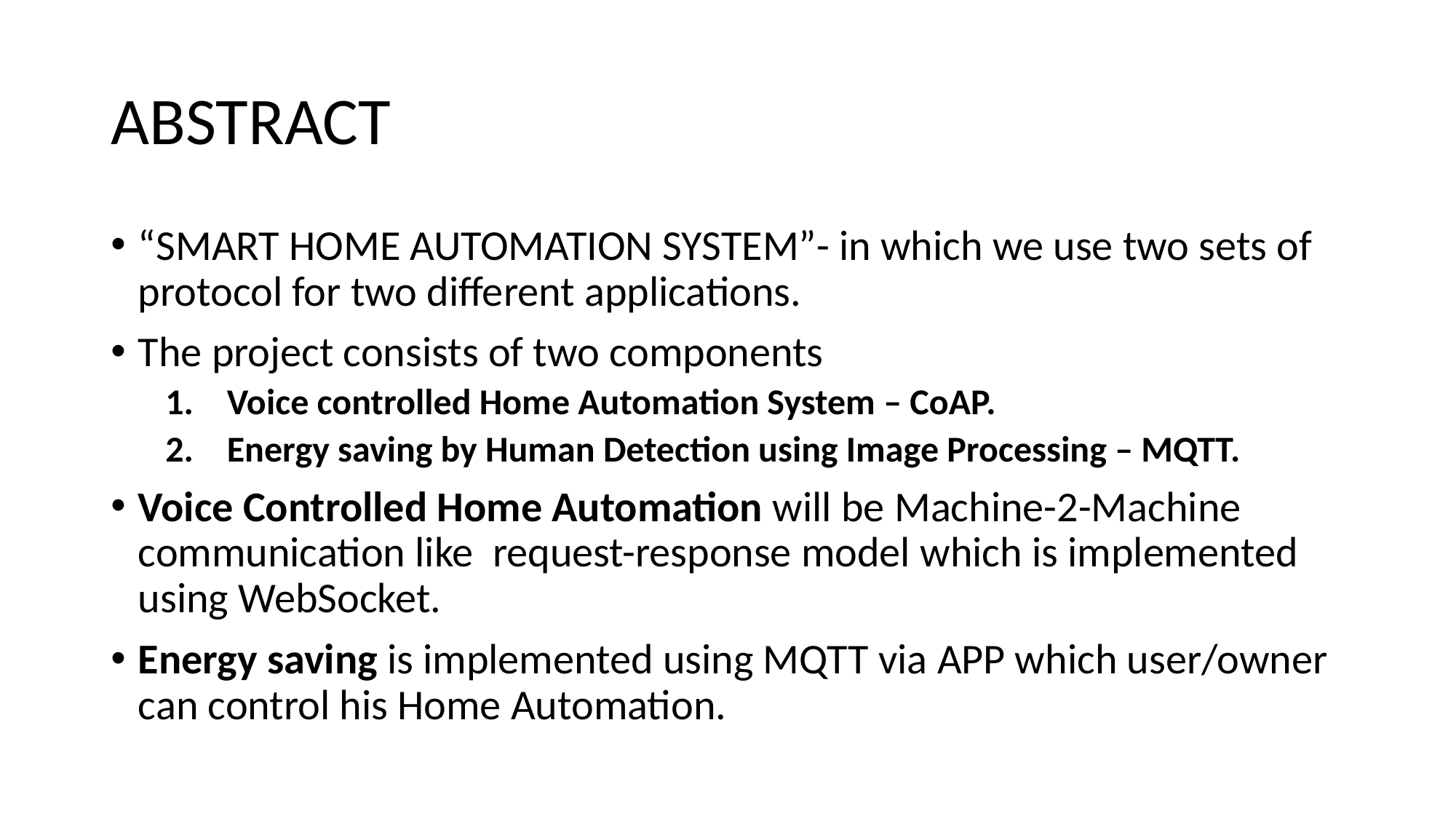

# ABSTRACT
“SMART HOME AUTOMATION SYSTEM”- in which we use two sets of protocol for two different applications.
The project consists of two components
Voice controlled Home Automation System – CoAP.
Energy saving by Human Detection using Image Processing – MQTT.
Voice Controlled Home Automation will be Machine-2-Machine communication like  request-response model which is implemented using WebSocket.
Energy saving is implemented using MQTT via APP which user/owner can control his Home Automation.